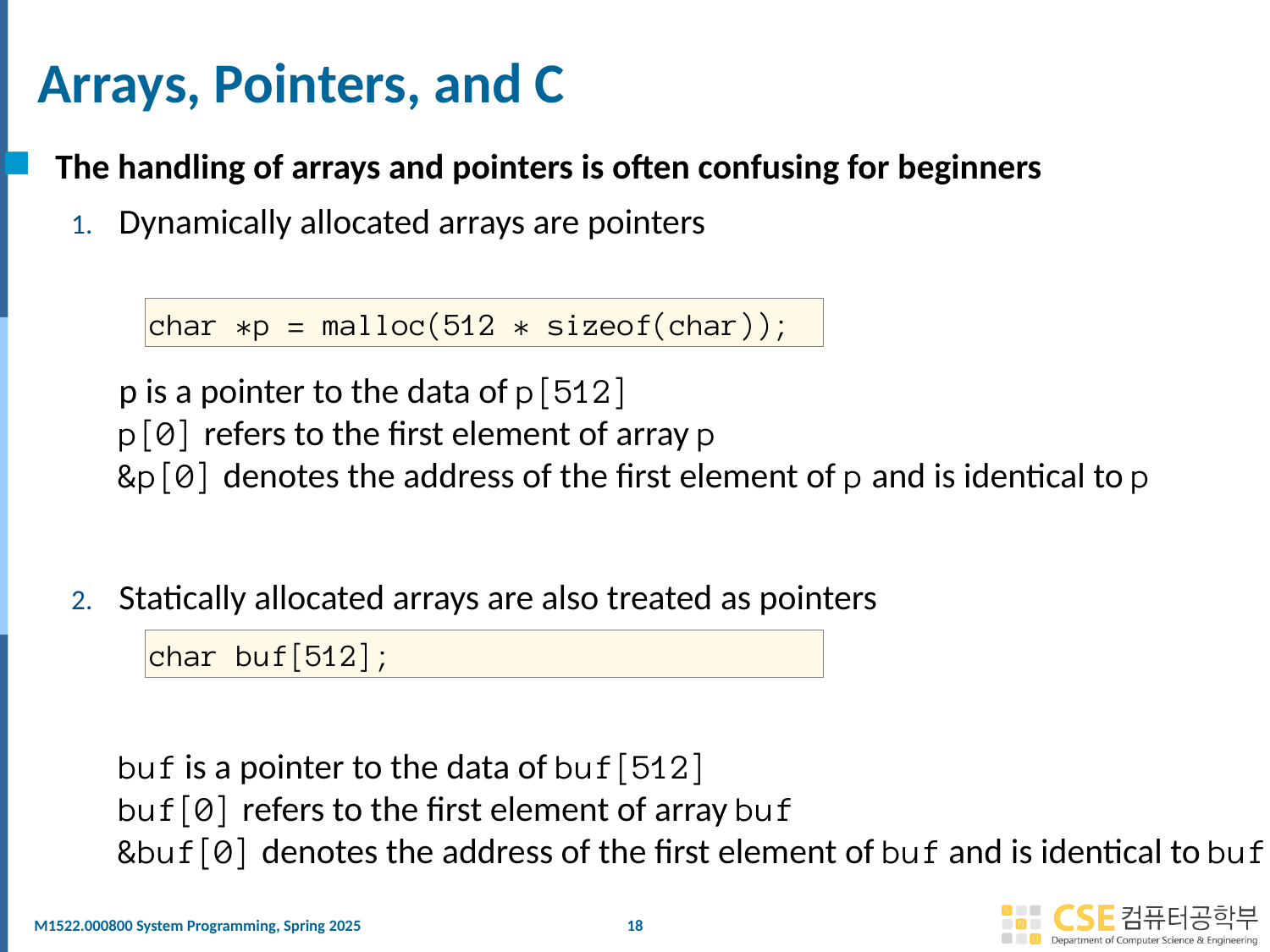

# Arrays, Pointers, and C
The handling of arrays and pointers is often confusing for beginners
Dynamically allocated arrays are pointers
p is a pointer to the data of p[512]
p[0] refers to the first element of array p
&p[0] denotes the address of the first element of p and is identical to p

Statically allocated arrays are also treated as pointers
buf is a pointer to the data of buf[512]
buf[0] refers to the first element of array buf
&buf[0] denotes the address of the first element of buf and is identical to buf

char *p = malloc(512 * sizeof(char));
char buf[512];